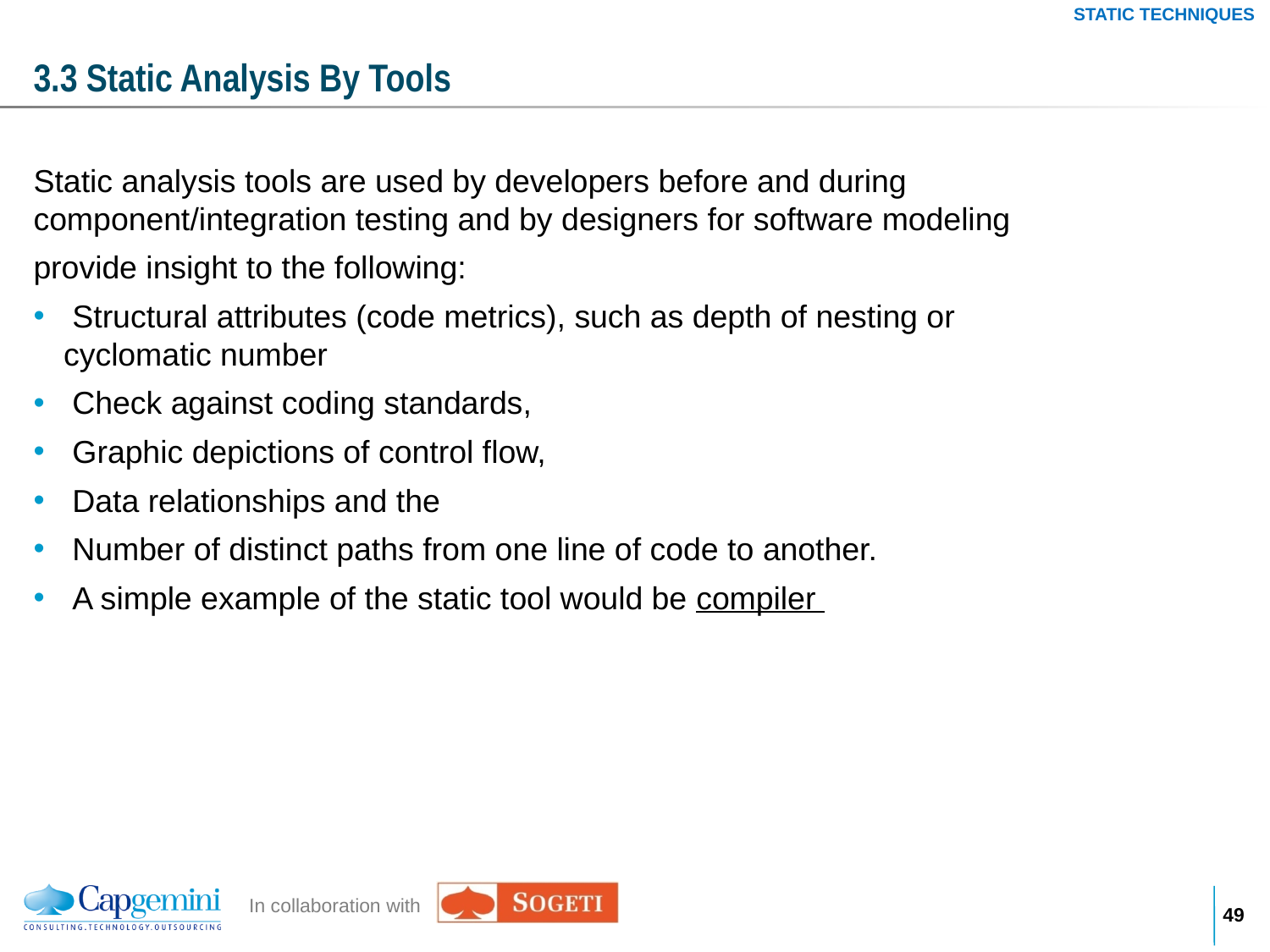

STATIC TECHNIQUES
# 3.3 Static Analysis By Tools

Static analysis tools are used by developers before and during component/integration testing and by designers for software modeling
provide insight to the following:
 Structural attributes (code metrics), such as depth of nesting or cyclomatic number
 Check against coding standards,
 Graphic depictions of control flow,
 Data relationships and the
 Number of distinct paths from one line of code to another.
 A simple example of the static tool would be compiler

49